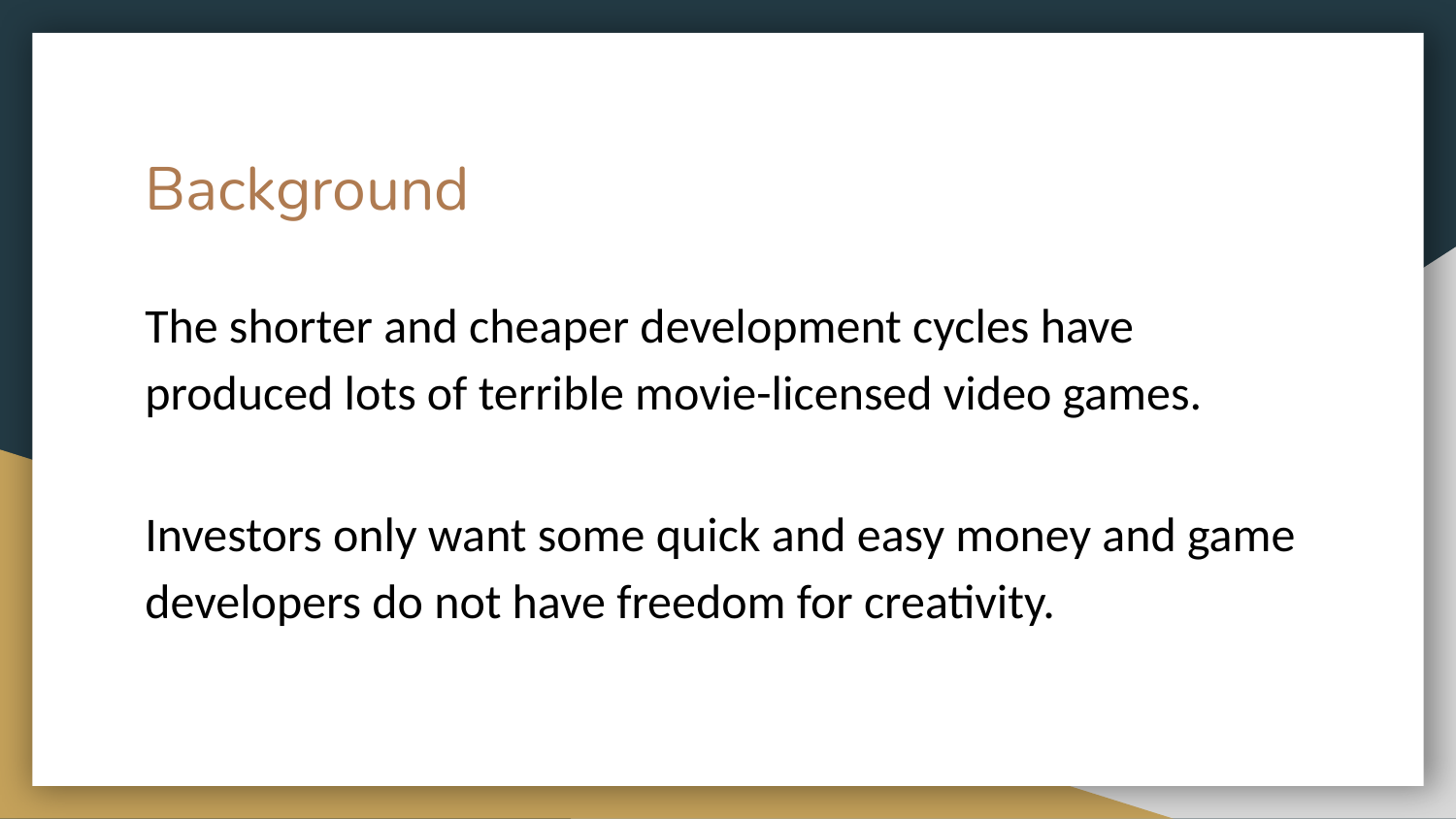

# Background
The shorter and cheaper development cycles have produced lots of terrible movie-licensed video games.

Investors only want some quick and easy money and game developers do not have freedom for creativity.